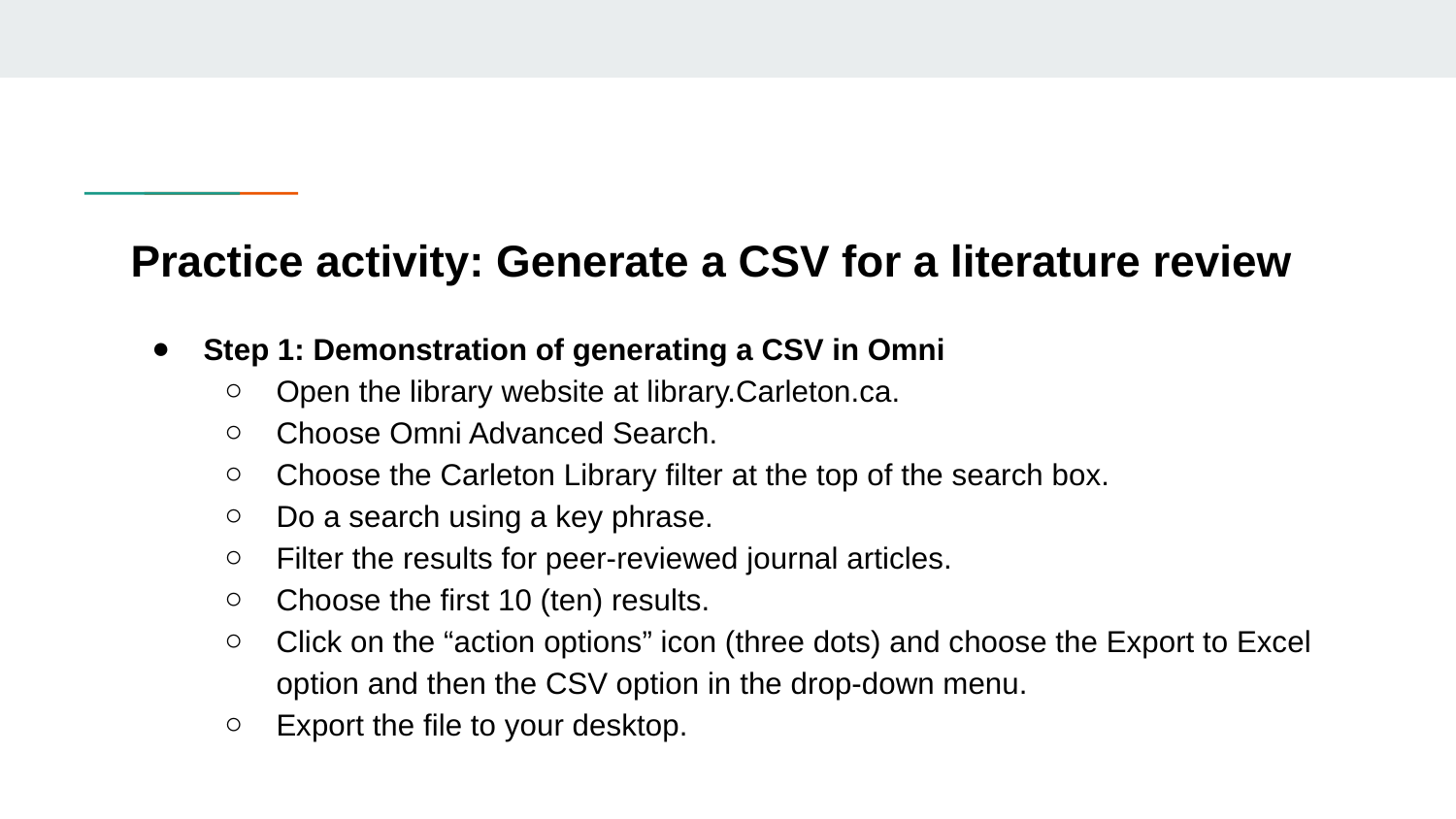

# Practice activity: Generate a CSV for a literature review

Step 1: Demonstration of generating a CSV in Omni
Open the library website at library.Carleton.ca.
Choose Omni Advanced Search.
Choose the Carleton Library filter at the top of the search box.
Do a search using a key phrase.
Filter the results for peer-reviewed journal articles.
Choose the first 10 (ten) results.
Click on the “action options” icon (three dots) and choose the Export to Excel option and then the CSV option in the drop-down menu.
Export the file to your desktop.